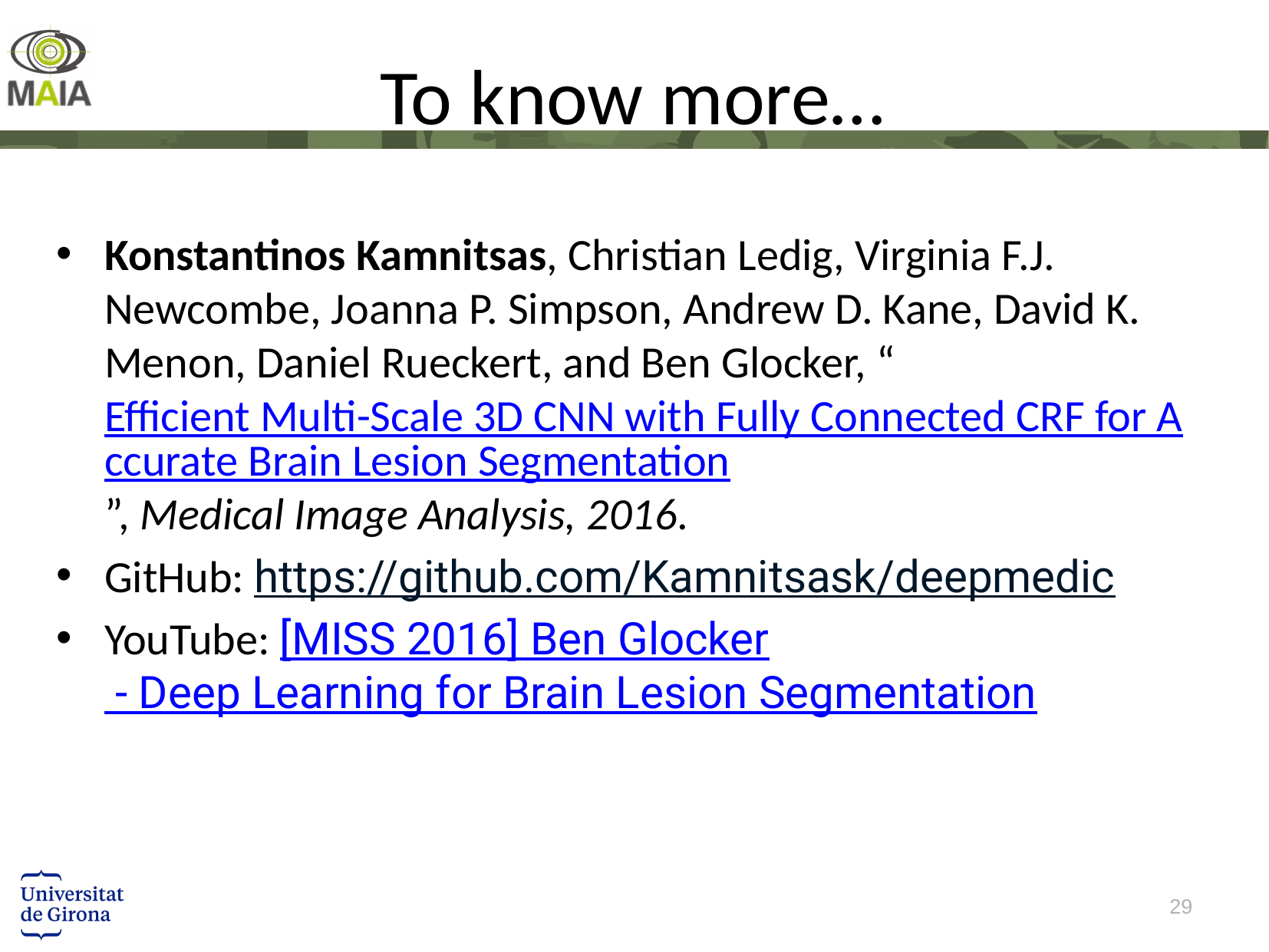

# To know more…
Konstantinos Kamnitsas, Christian Ledig, Virginia F.J. Newcombe, Joanna P. Simpson, Andrew D. Kane, David K. Menon, Daniel Rueckert, and Ben Glocker, “Efficient Multi-Scale 3D CNN with Fully Connected CRF for Accurate Brain Lesion Segmentation”, Medical Image Analysis, 2016.
GitHub: https://github.com/Kamnitsask/deepmedic
YouTube: [MISS 2016] Ben Glocker - Deep Learning for Brain Lesion Segmentation

29